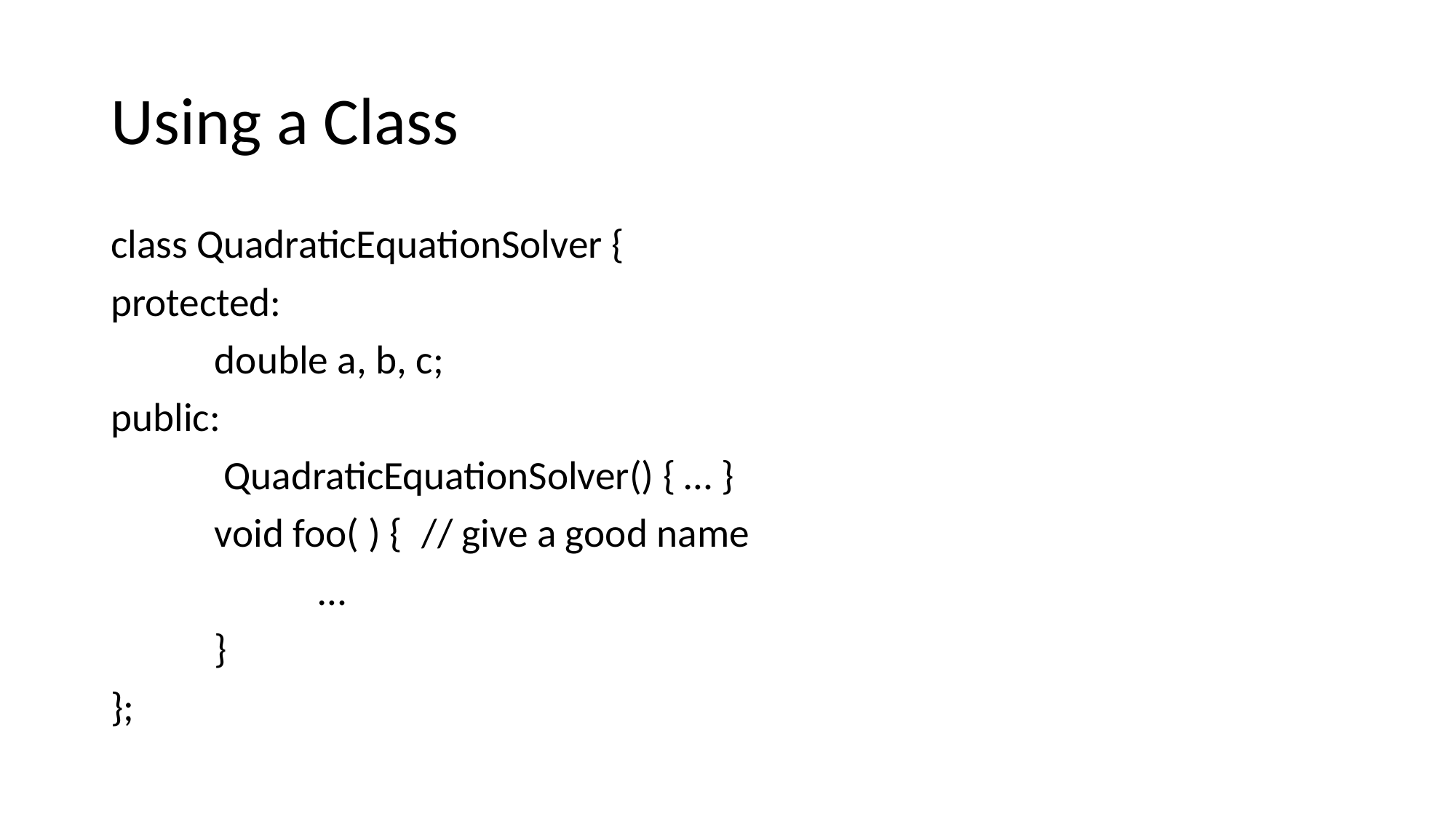

# Using a Class
class QuadraticEquationSolver {
protected:
	double a, b, c;
public:
	 QuadraticEquationSolver() { … }
	void foo( ) {	// give a good name
		…
	}
};